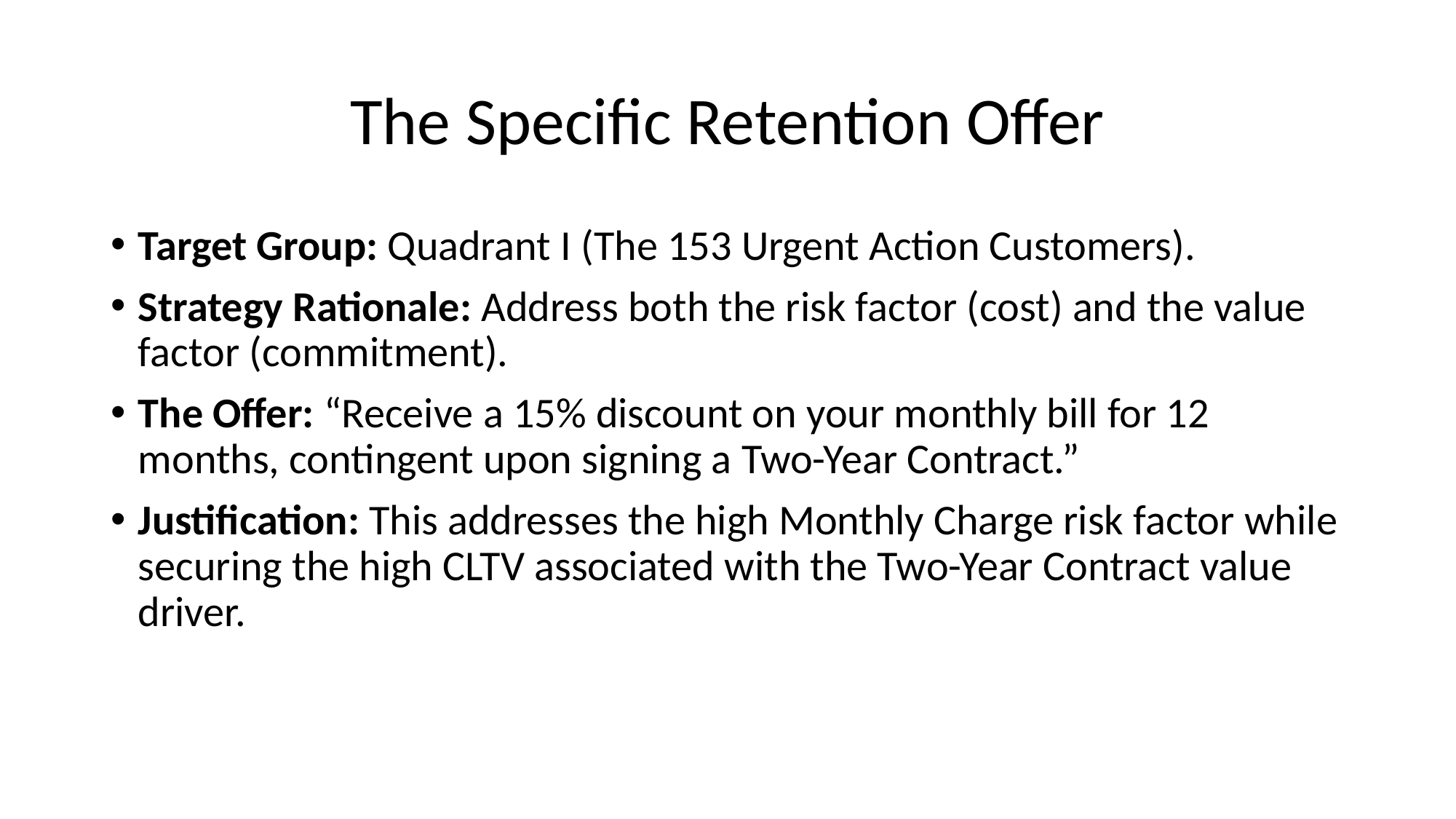

# The Specific Retention Offer
Target Group: Quadrant I (The 153 Urgent Action Customers).
Strategy Rationale: Address both the risk factor (cost) and the value factor (commitment).
The Offer: “Receive a 15% discount on your monthly bill for 12 months, contingent upon signing a Two-Year Contract.”
Justification: This addresses the high Monthly Charge risk factor while securing the high CLTV associated with the Two-Year Contract value driver.